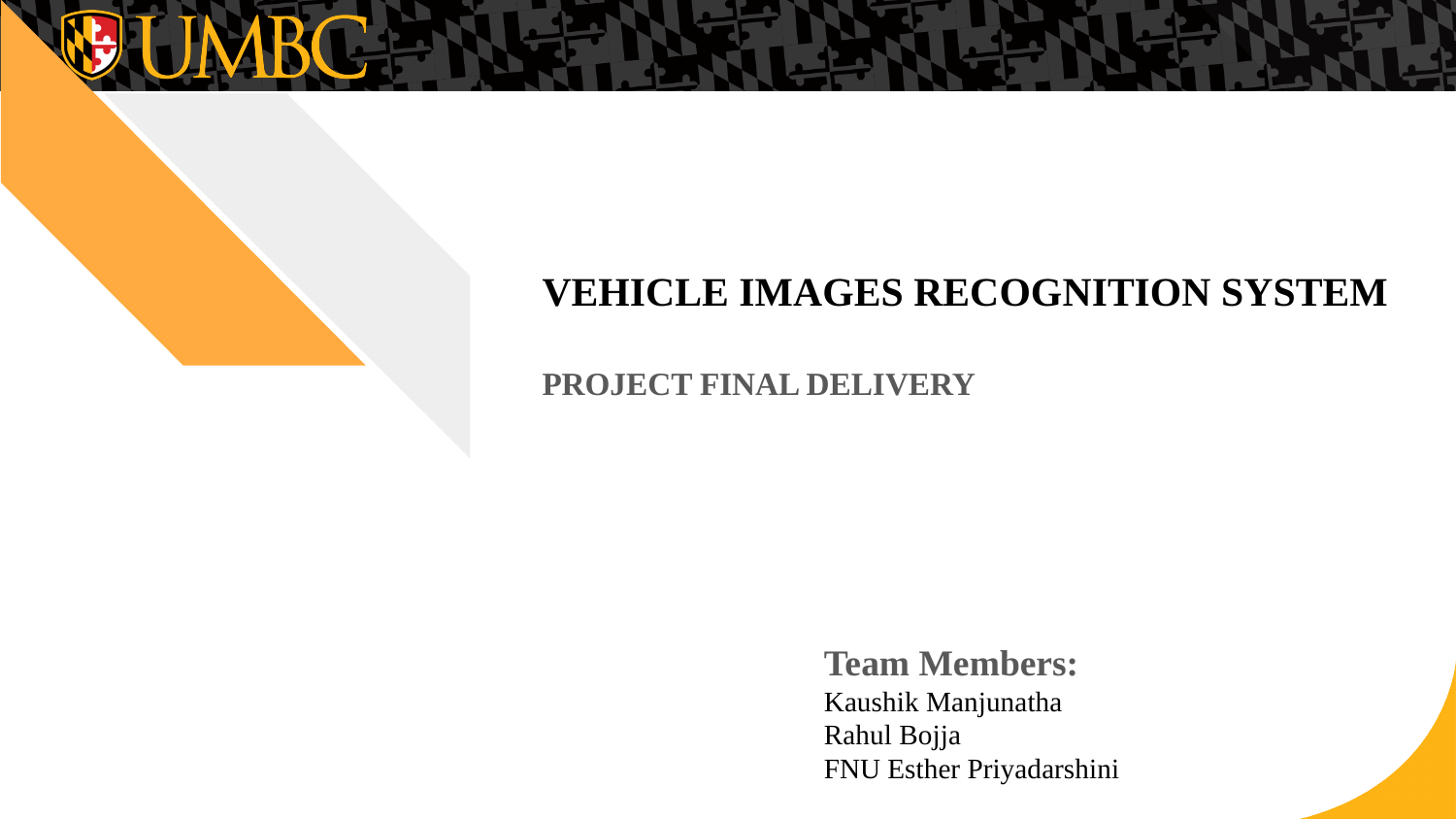

# VEHICLE IMAGES RECOGNITION SYSTEM

PROJECT FINAL DELIVERY

Team Members:
Kaushik Manjunatha
Rahul Bojja
FNU Esther Priyadarshini